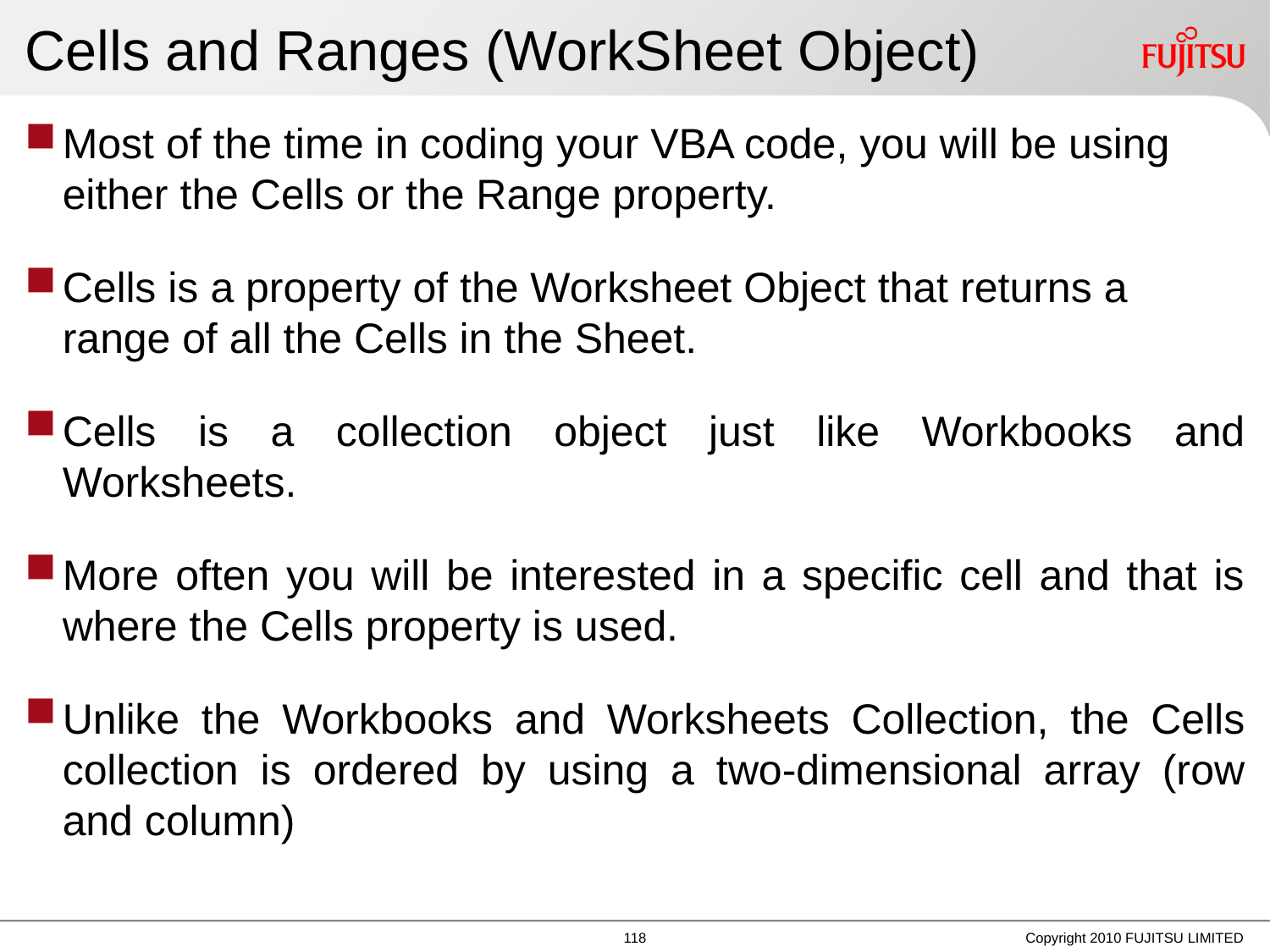

# Cells and Ranges (WorkSheet Object)
Most of the time in coding your VBA code, you will be using either the Cells or the Range property.
Cells is a property of the Worksheet Object that returns a range of all the Cells in the Sheet.
Cells is a collection object just like Workbooks and Worksheets.
More often you will be interested in a specific cell and that is where the Cells property is used.
Unlike the Workbooks and Worksheets Collection, the Cells collection is ordered by using a two-dimensional array (row and column)
Copyright 2010 FUJITSU LIMITED